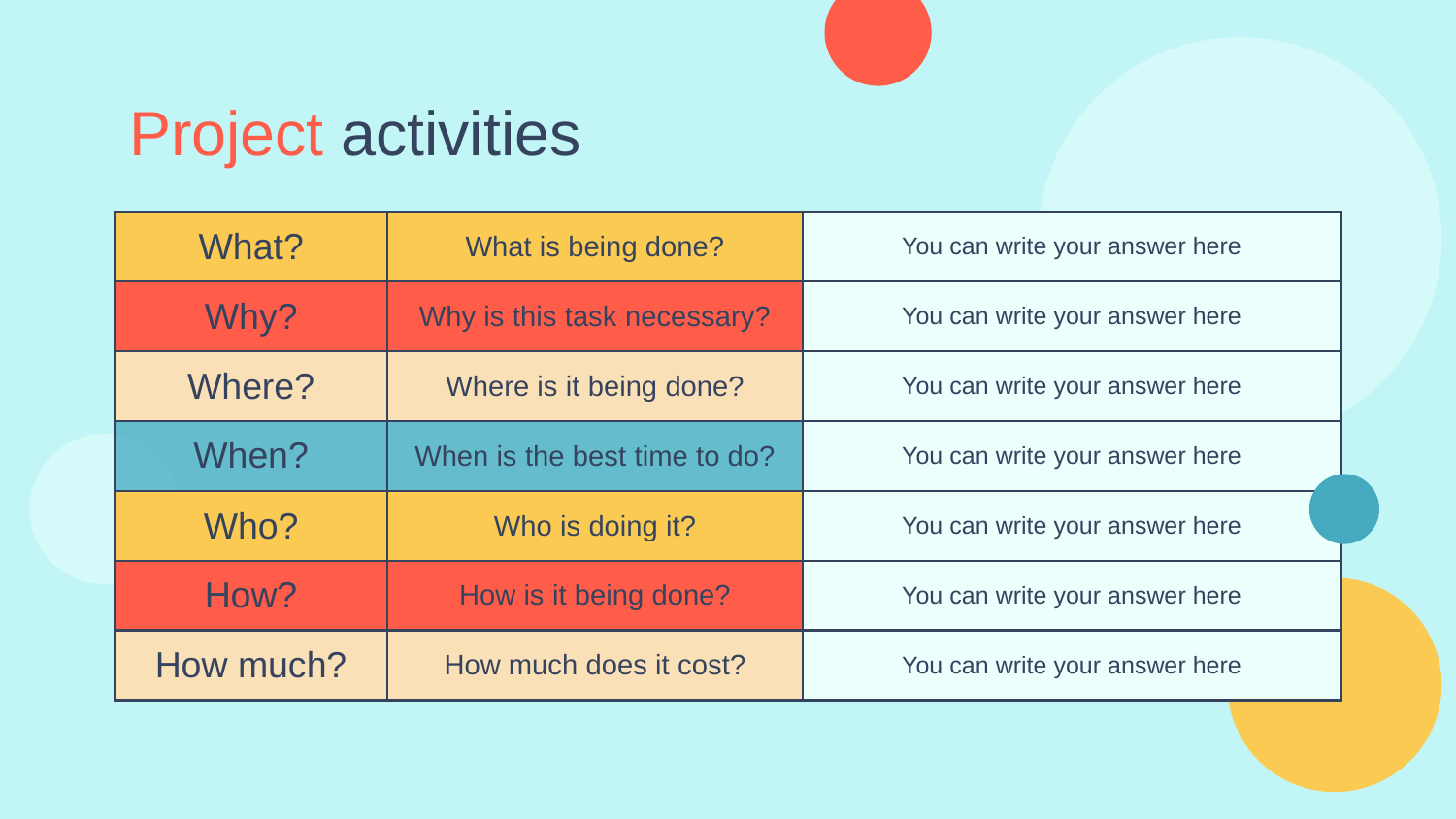

# Project activities
| What? | What is being done? | You can write your answer here |
| --- | --- | --- |
| Why? | Why is this task necessary? | You can write your answer here |
| Where? | Where is it being done? | You can write your answer here |
| When? | When is the best time to do? | You can write your answer here |
| Who? | Who is doing it? | You can write your answer here |
| How? | How is it being done? | You can write your answer here |
| How much? | How much does it cost? | You can write your answer here |